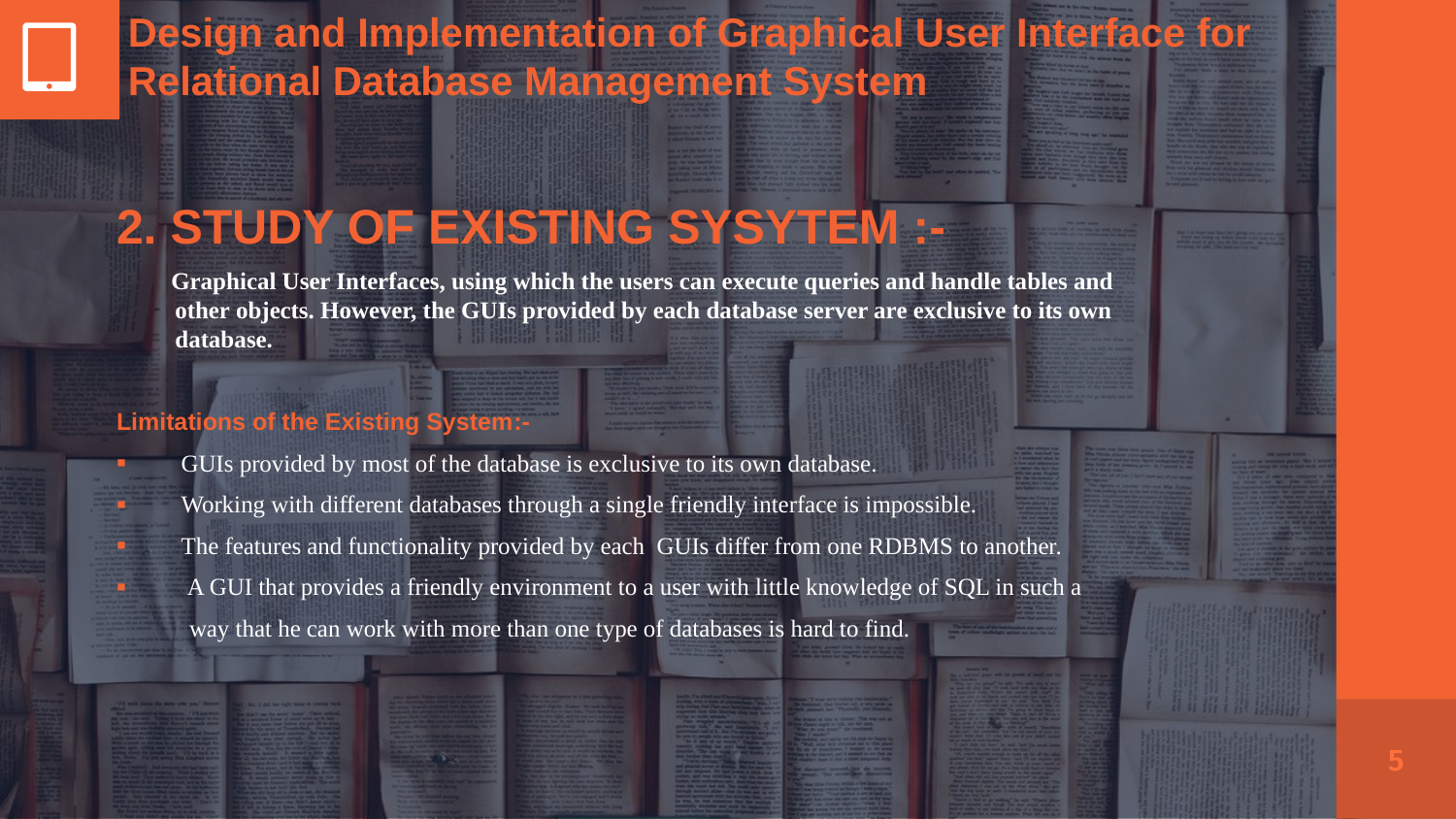

Design and Implementation of Graphical User Interface for Relational Database Management System

2. STUDY OF EXISTING SYSYTEM :-
         Graphical User Interfaces, using which the users can execute queries and handle tables and other objects. However, the GUIs provided by each database server are exclusive to its own database.

Limitations of the Existing System:-
 GUIs provided by most of the database is exclusive to its own database.
 Working with different databases through a single friendly interface is impossible.
 The features and functionality provided by each  GUIs differ from one RDBMS to another.
  A GUI that provides a friendly environment to a user with little knowledge of SQL in such a
            way that he can work with more than one type of databases is hard to find.

5